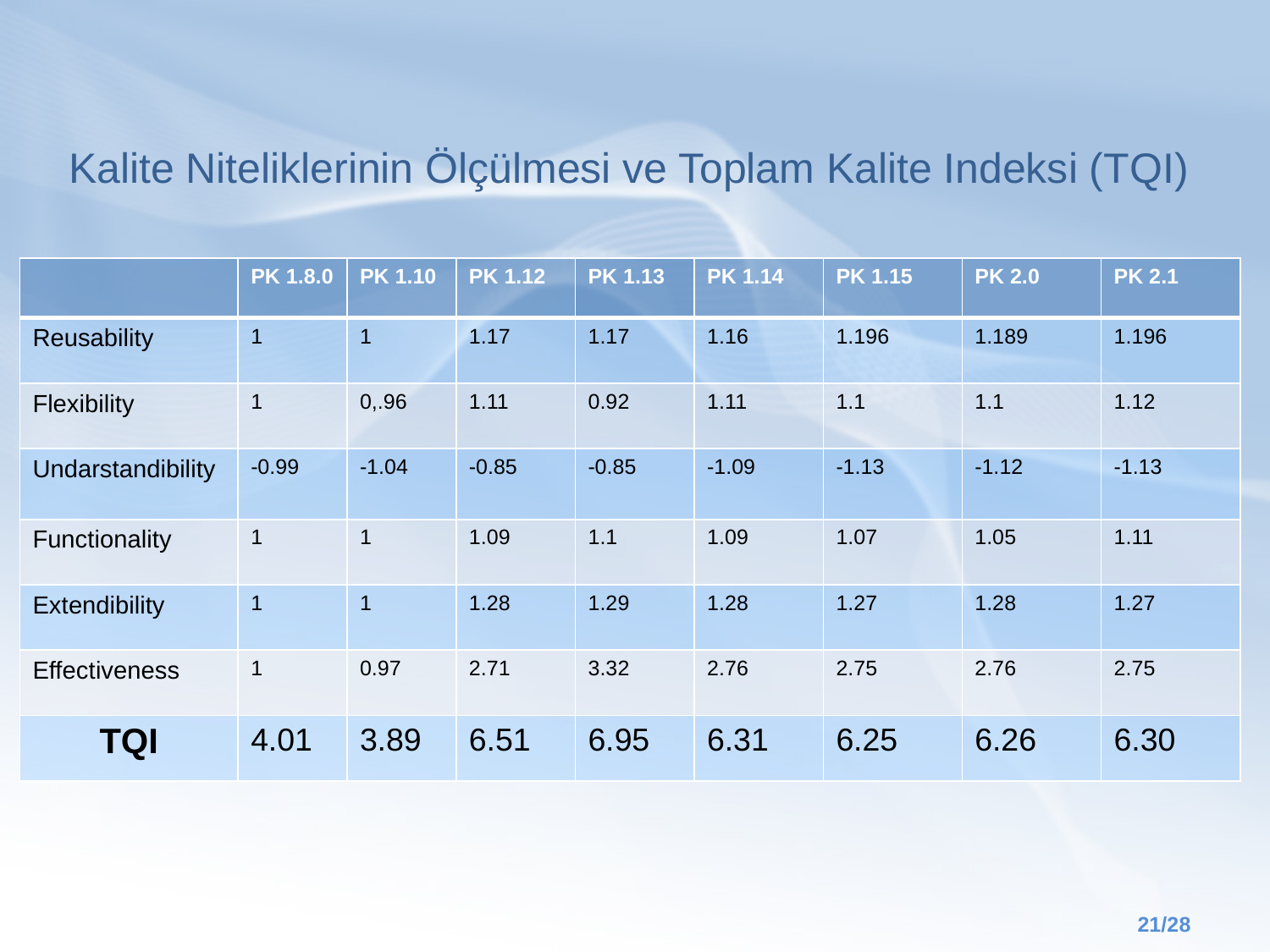

Kalite Niteliklerinin Ölçülmesi ve Toplam Kalite Indeksi (TQI)
|  | PK 1.8.0 | PK 1.10 | PK 1.12 | PK 1.13 | PK 1.14 | PK 1.15 | PK 2.0 | PK 2.1 |
| --- | --- | --- | --- | --- | --- | --- | --- | --- |
| Reusability | 1 | 1 | 1.17 | 1.17 | 1.16 | 1.196 | 1.189 | 1.196 |
| Flexibility | 1 | 0,.96 | 1.11 | 0.92 | 1.11 | 1.1 | 1.1 | 1.12 |
| Undarstandibility | -0.99 | -1.04 | -0.85 | -0.85 | -1.09 | -1.13 | -1.12 | -1.13 |
| Functionality | 1 | 1 | 1.09 | 1.1 | 1.09 | 1.07 | 1.05 | 1.11 |
| Extendibility | 1 | 1 | 1.28 | 1.29 | 1.28 | 1.27 | 1.28 | 1.27 |
| Effectiveness | 1 | 0.97 | 2.71 | 3.32 | 2.76 | 2.75 | 2.76 | 2.75 |
| TQI | 4.01 | 3.89 | 6.51 | 6.95 | 6.31 | 6.25 | 6.26 | 6.30 |
21/28